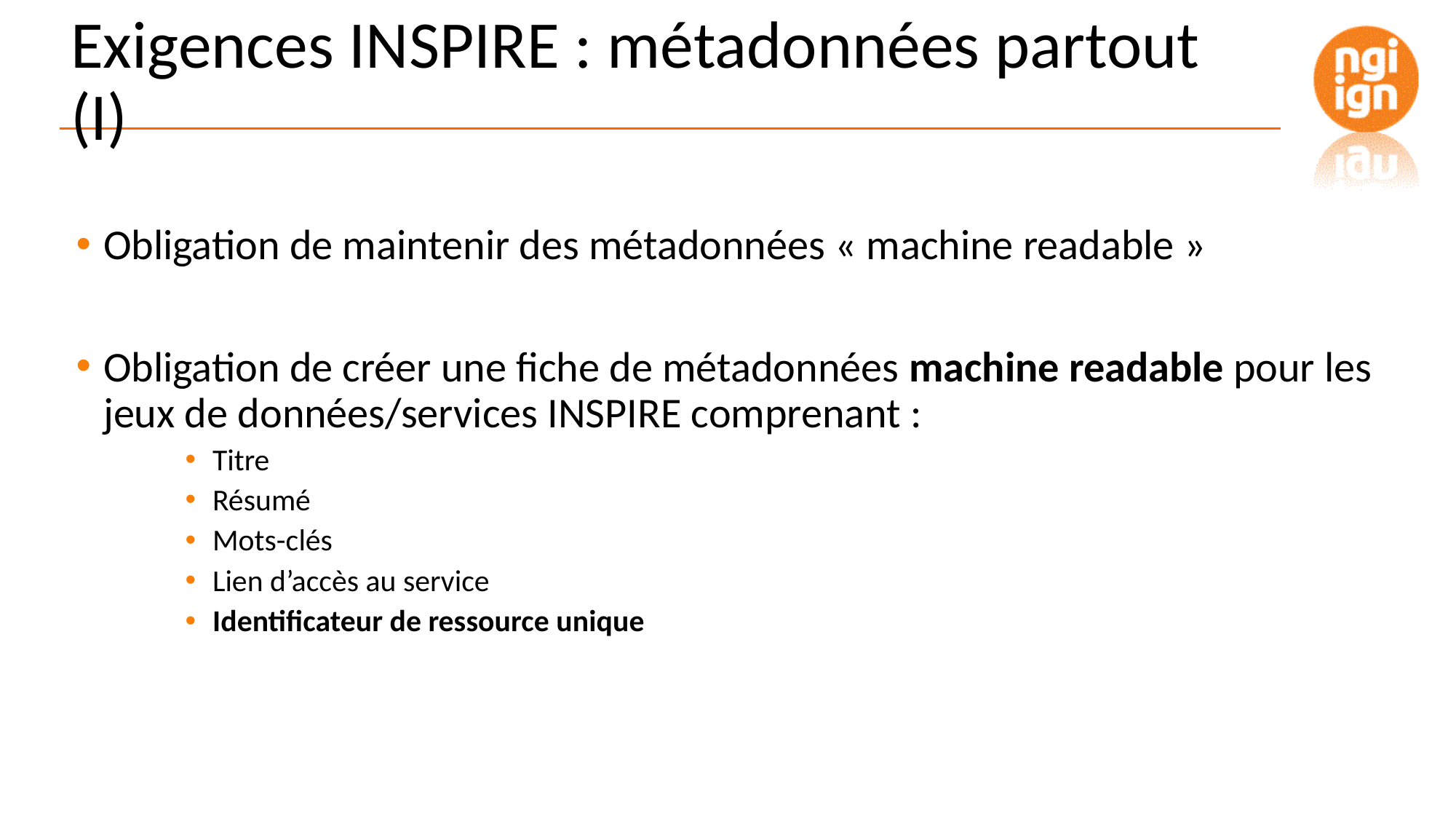

# Exigences INSPIRE : métadonnées partout (I)

Obligation de maintenir des métadonnées « machine readable »

Obligation de créer une fiche de métadonnées machine readable pour les jeux de données/services INSPIRE comprenant :
Titre
Résumé
Mots-clés
Lien d’accès au service
Identificateur de ressource unique